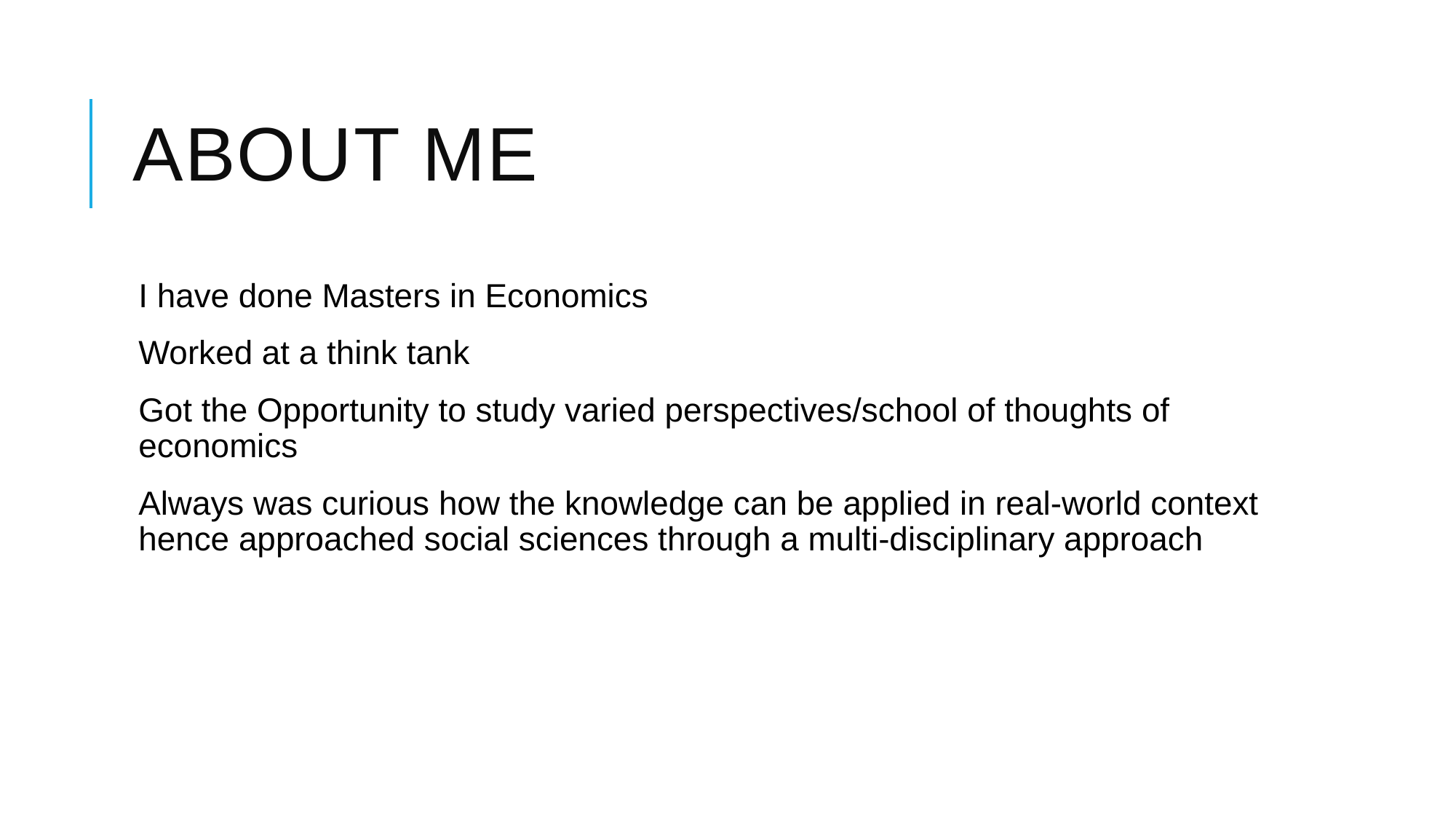

# About Me
I have done Masters in Economics
Worked at a think tank
Got the Opportunity to study varied perspectives/school of thoughts of economics
Always was curious how the knowledge can be applied in real-world context hence approached social sciences through a multi-disciplinary approach